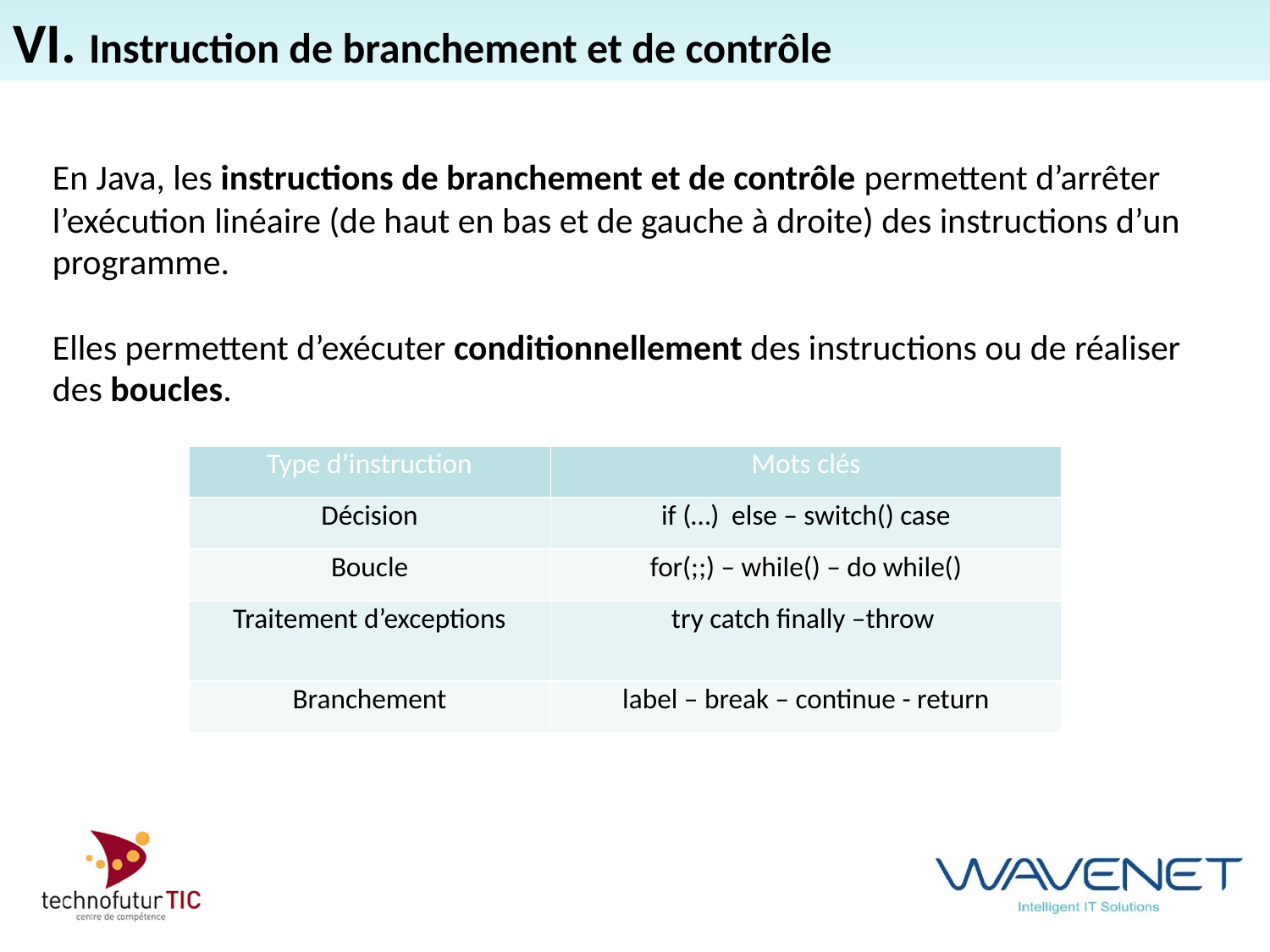

VI. Instruction de branchement et de contrôle
En Java, les instructions de branchement et de contrôle permettent d’arrêter l’exécution linéaire (de haut en bas et de gauche à droite) des instructions d’un programme.

Elles permettent d’exécuter conditionnellement des instructions ou de réaliser des boucles.
| Type d’instruction | Mots clés |
| --- | --- |
| Décision | if (…) else – switch() case |
| Boucle | for(;;) – while() – do while() |
| Traitement d’exceptions | try catch finally –throw |
| Branchement | label – break – continue - return |